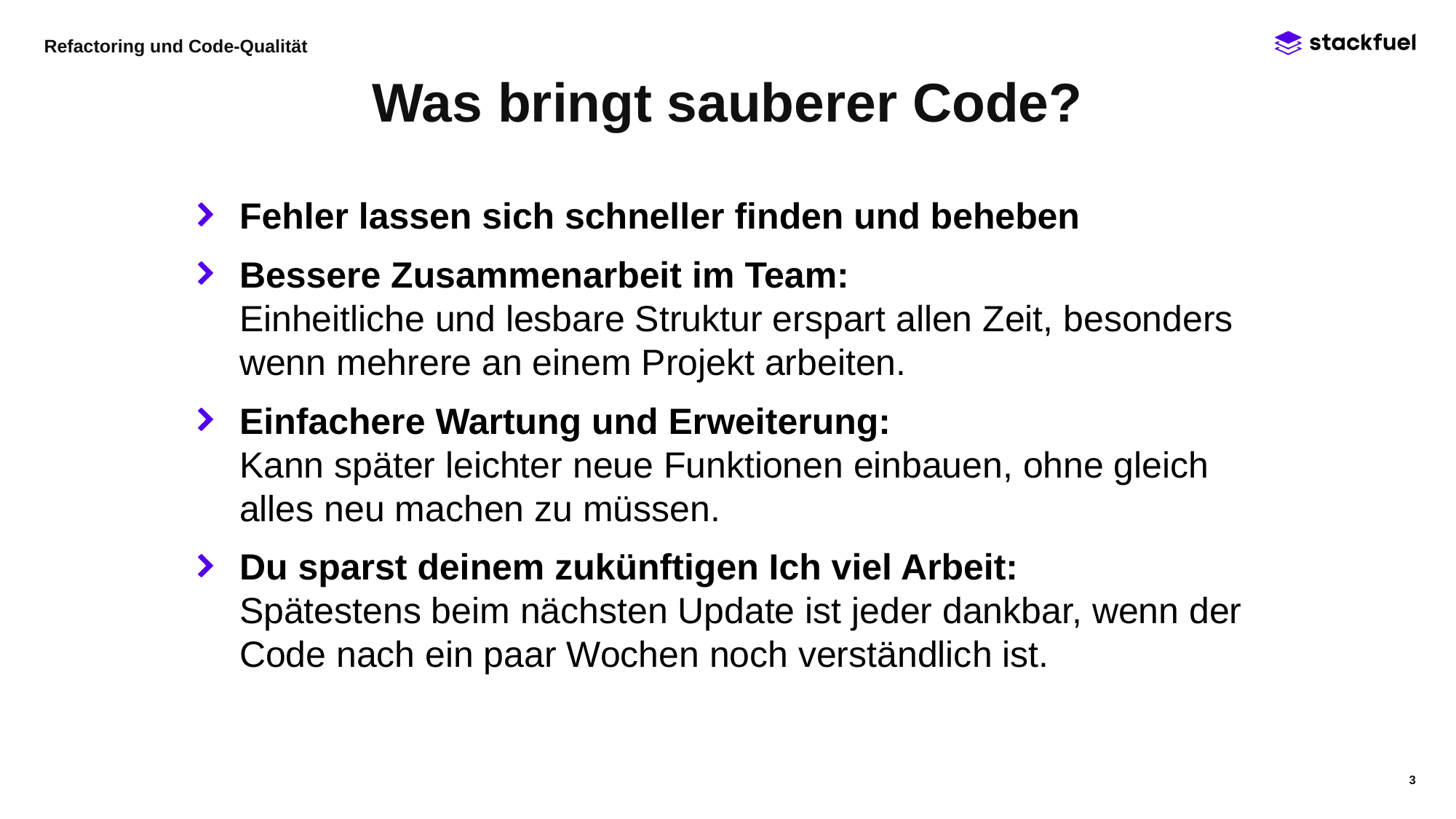

Refactoring und Code-Qualität

Was bringt sauberer Code?
Fehler lassen sich schneller finden und beheben
Bessere Zusammenarbeit im Team:
Einheitliche und lesbare Struktur erspart allen Zeit, besonders wenn mehrere an einem Projekt arbeiten.
Einfachere Wartung und Erweiterung:
Kann später leichter neue Funktionen einbauen, ohne gleich alles neu machen zu müssen.
Du sparst deinem zukünftigen Ich viel Arbeit:
Spätestens beim nächsten Update ist jeder dankbar, wenn der Code nach ein paar Wochen noch verständlich ist.